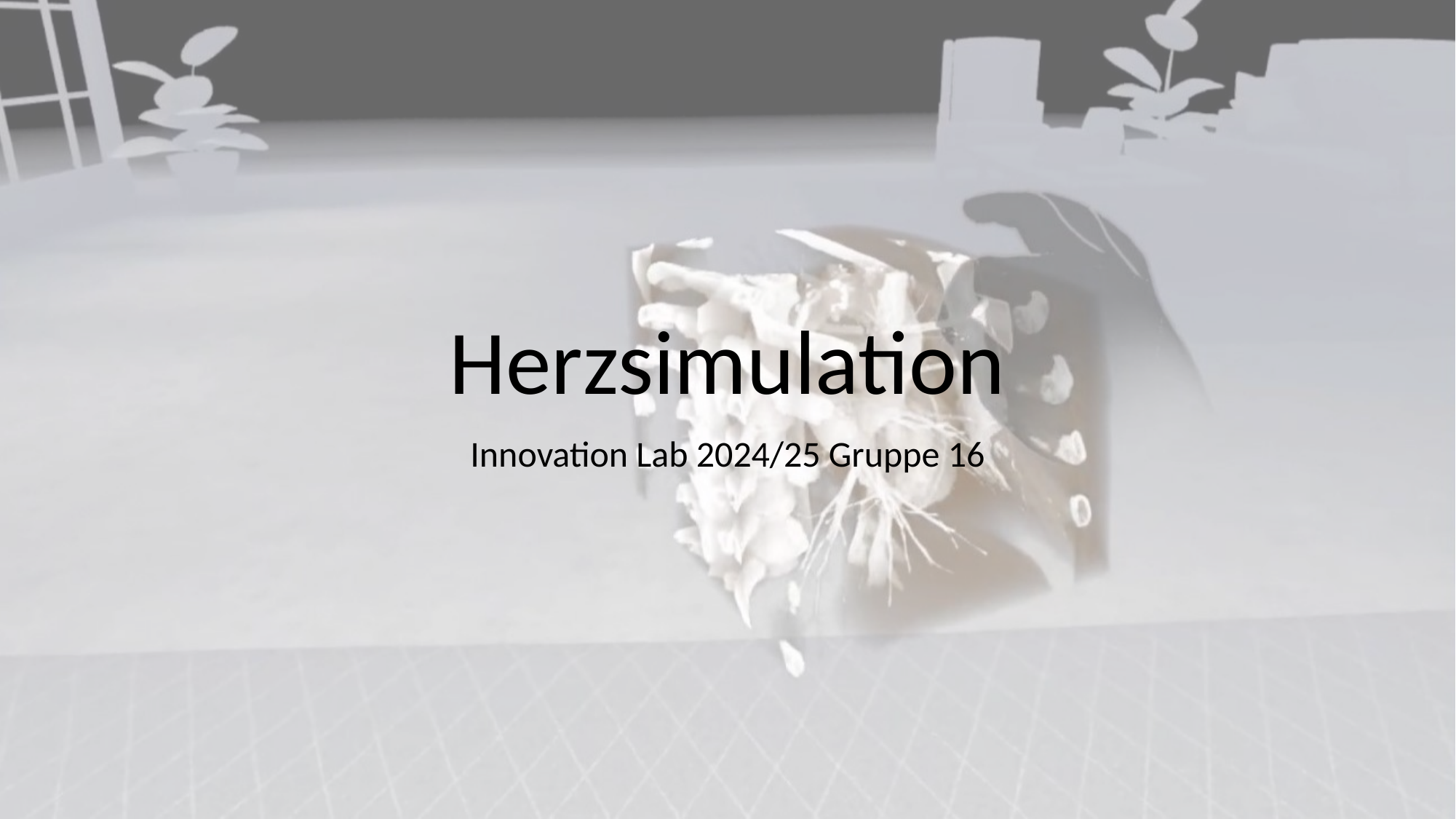

# Herzsimulation
Innovation Lab 2024/25 Gruppe 16